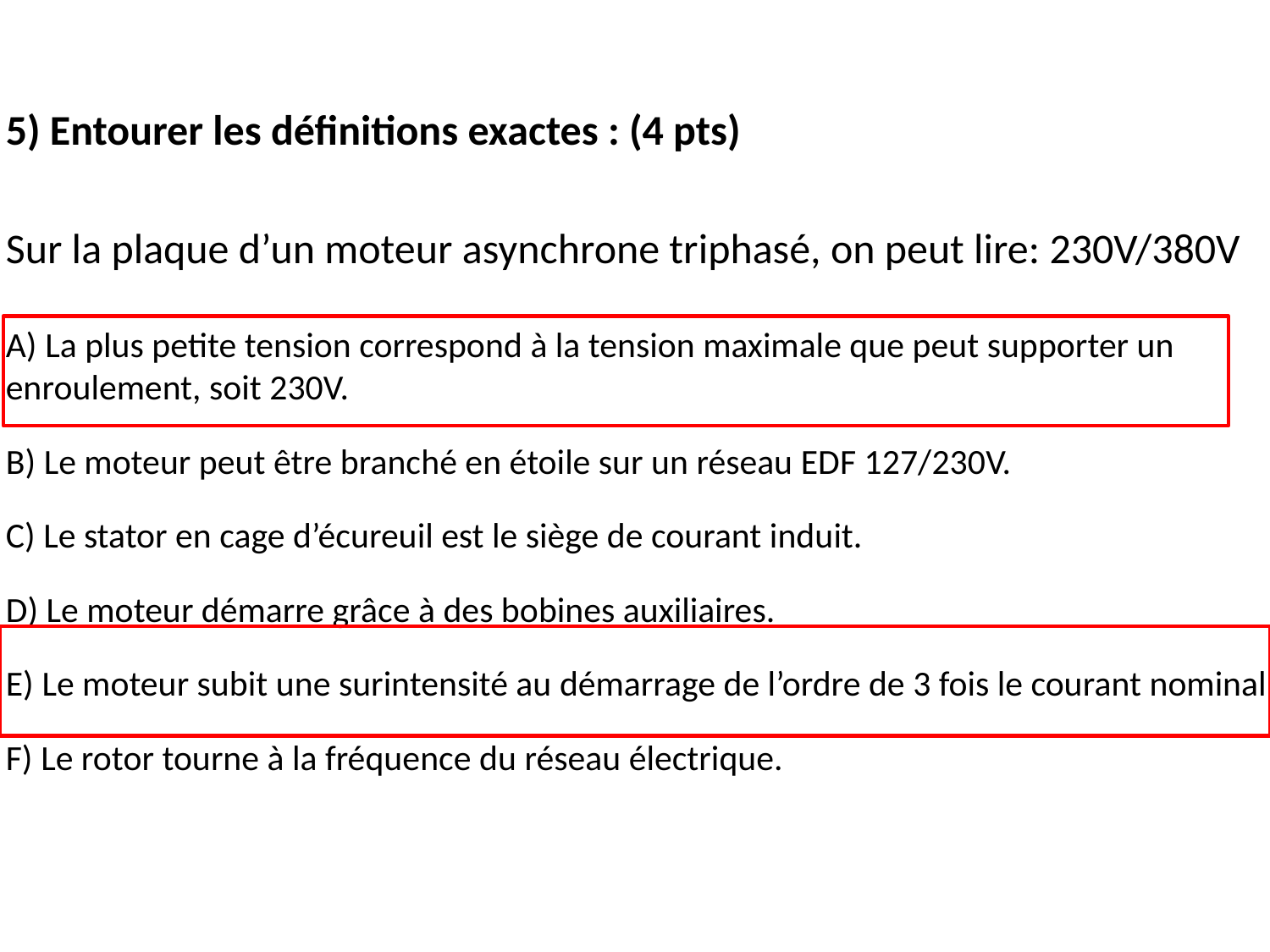

5) Entourer les définitions exactes : (4 pts)

Sur la plaque d’un moteur asynchrone triphasé, on peut lire: 230V/380V

A) La plus petite tension correspond à la tension maximale que peut supporter un enroulement, soit 230V.
B) Le moteur peut être branché en étoile sur un réseau EDF 127/230V.
C) Le stator en cage d’écureuil est le siège de courant induit.
D) Le moteur démarre grâce à des bobines auxiliaires.
E) Le moteur subit une surintensité au démarrage de l’ordre de 3 fois le courant nominal.
F) Le rotor tourne à la fréquence du réseau électrique.